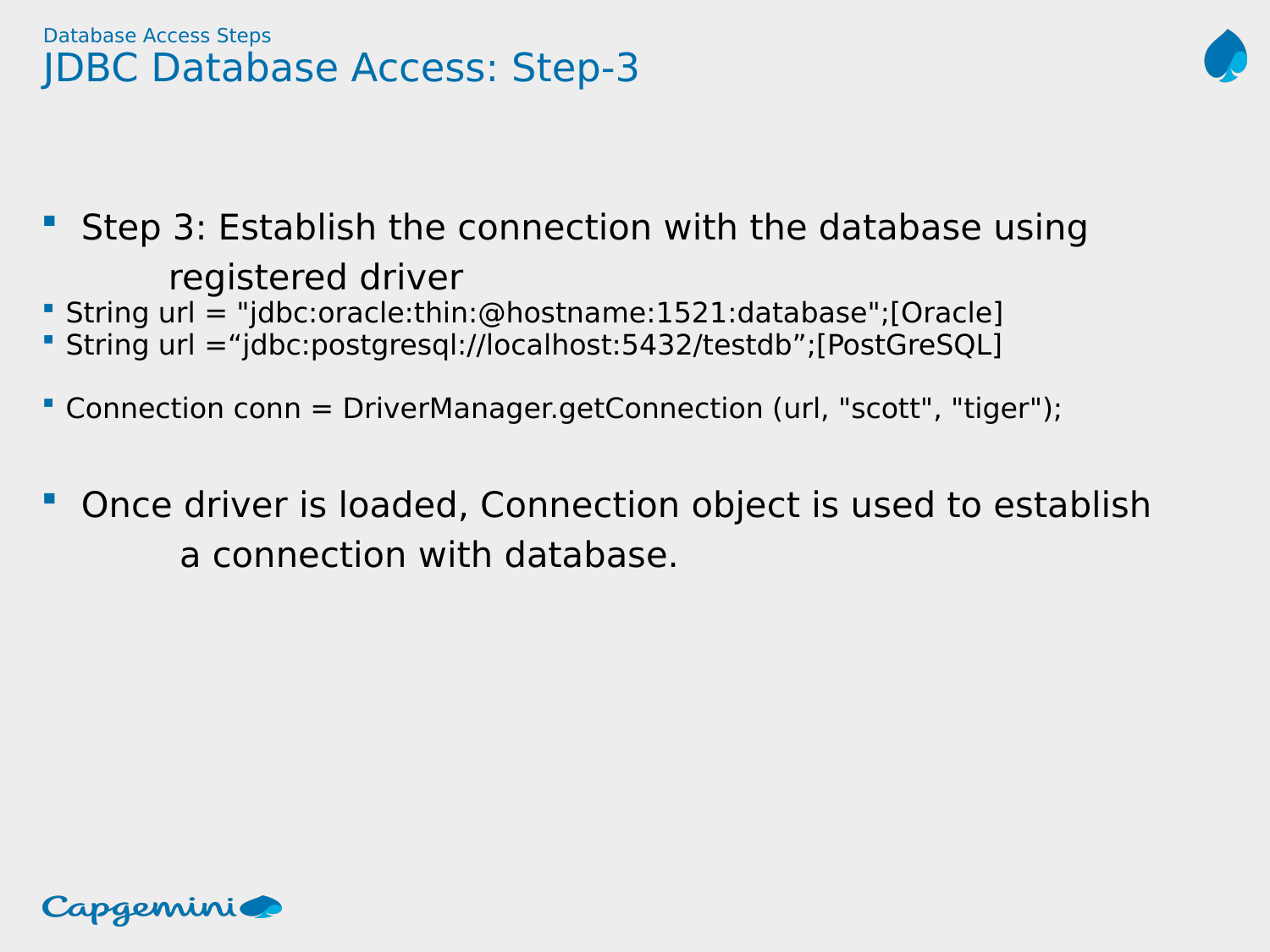

# Database Access Steps JDBC Database Access: Step-3

Step 3: Establish the connection with the database using
	registered driver
String url = "jdbc:oracle:thin:@hostname:1521:database";[Oracle]
String url =“jdbc:postgresql://localhost:5432/testdb”;[PostGreSQL]

Connection conn = DriverManager.getConnection (url, "scott", "tiger");

Once driver is loaded, Connection object is used to establish
	 a connection with database.